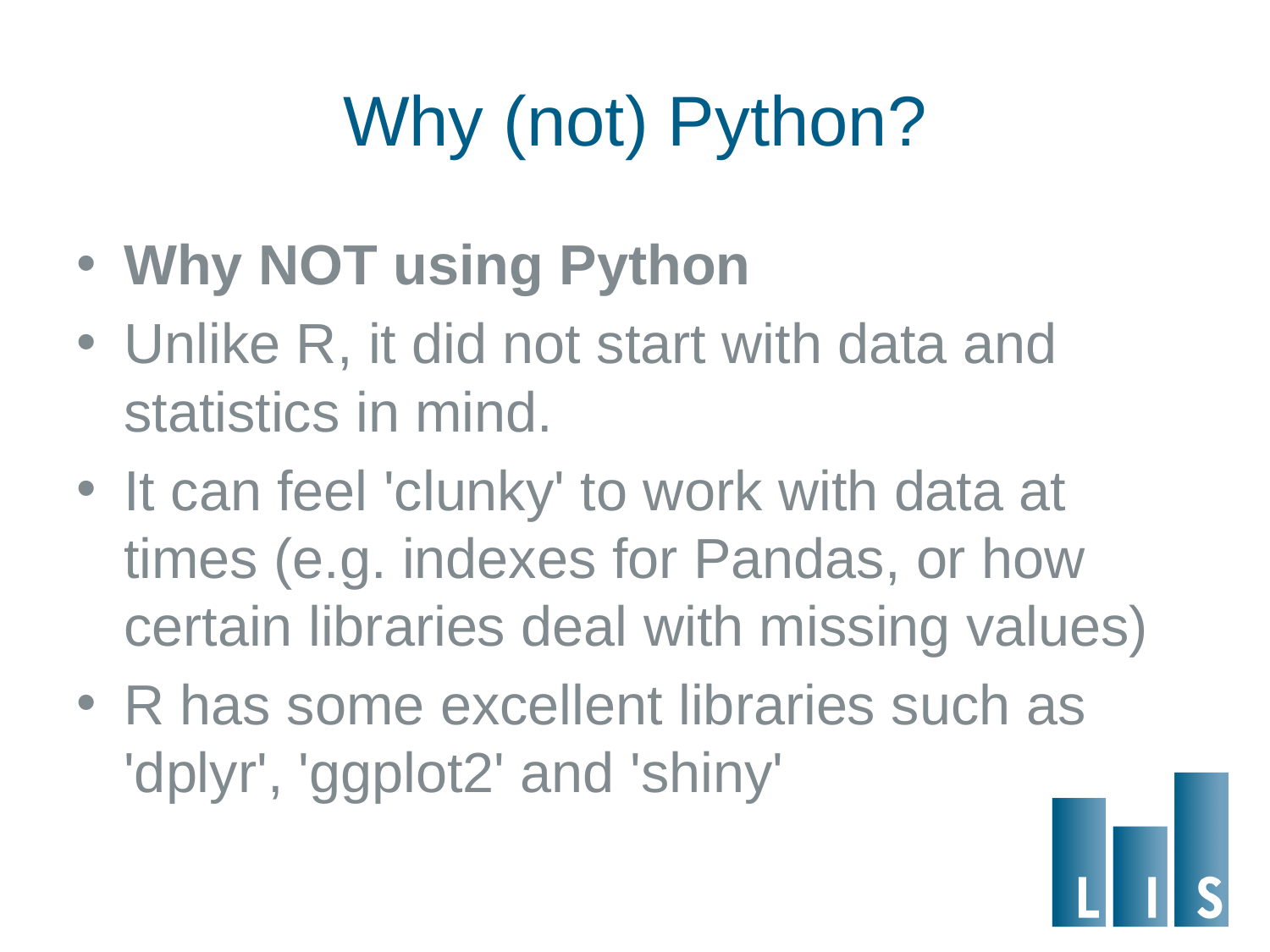

# Why (not) Python?
Why NOT using Python
Unlike R, it did not start with data and statistics in mind.
It can feel 'clunky' to work with data at times (e.g. indexes for Pandas, or how certain libraries deal with missing values)
R has some excellent libraries such as 'dplyr', 'ggplot2' and 'shiny'